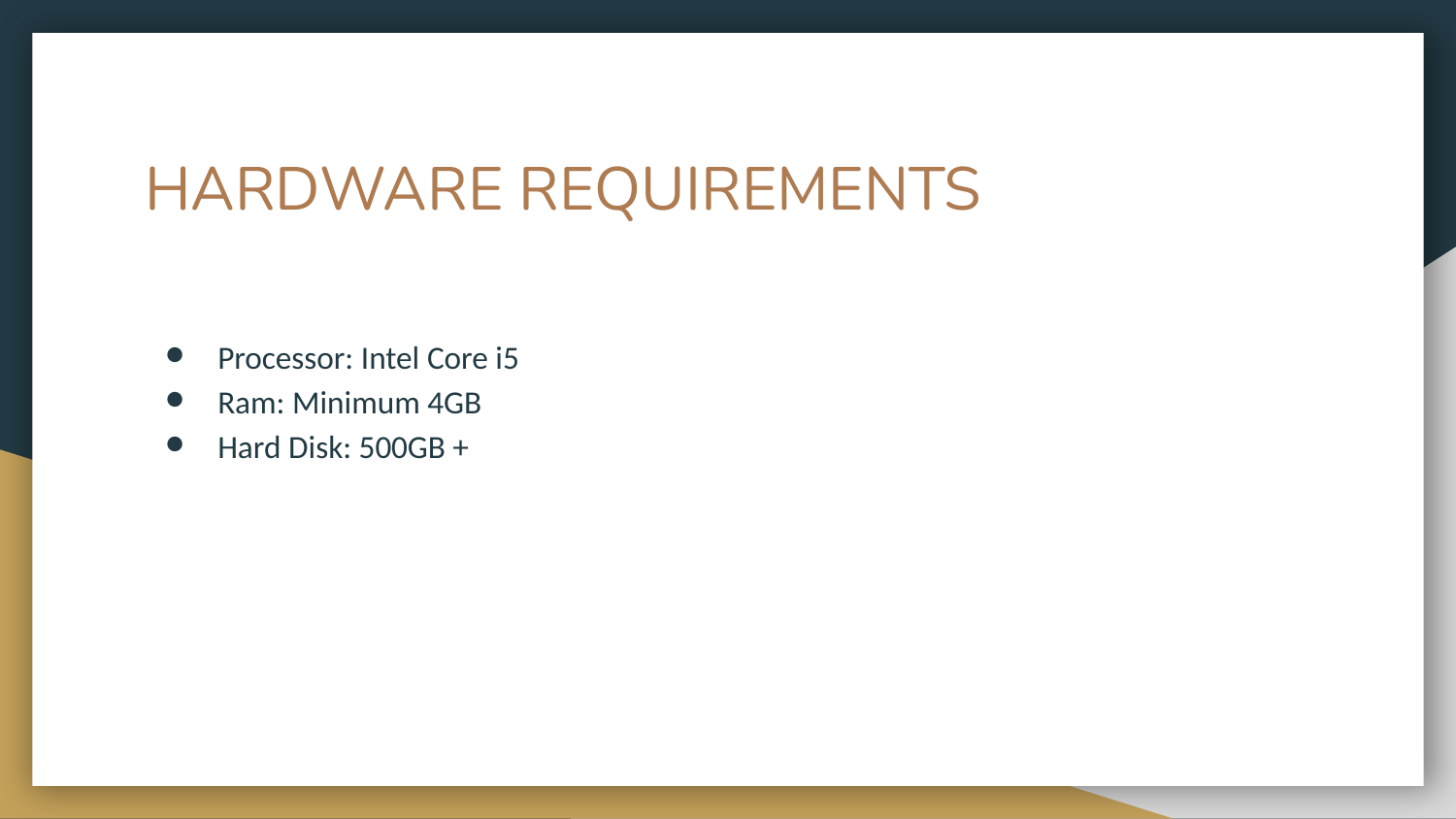

# HARDWARE REQUIREMENTS
Processor: Intel Core i5
Ram: Minimum 4GB
Hard Disk: 500GB +